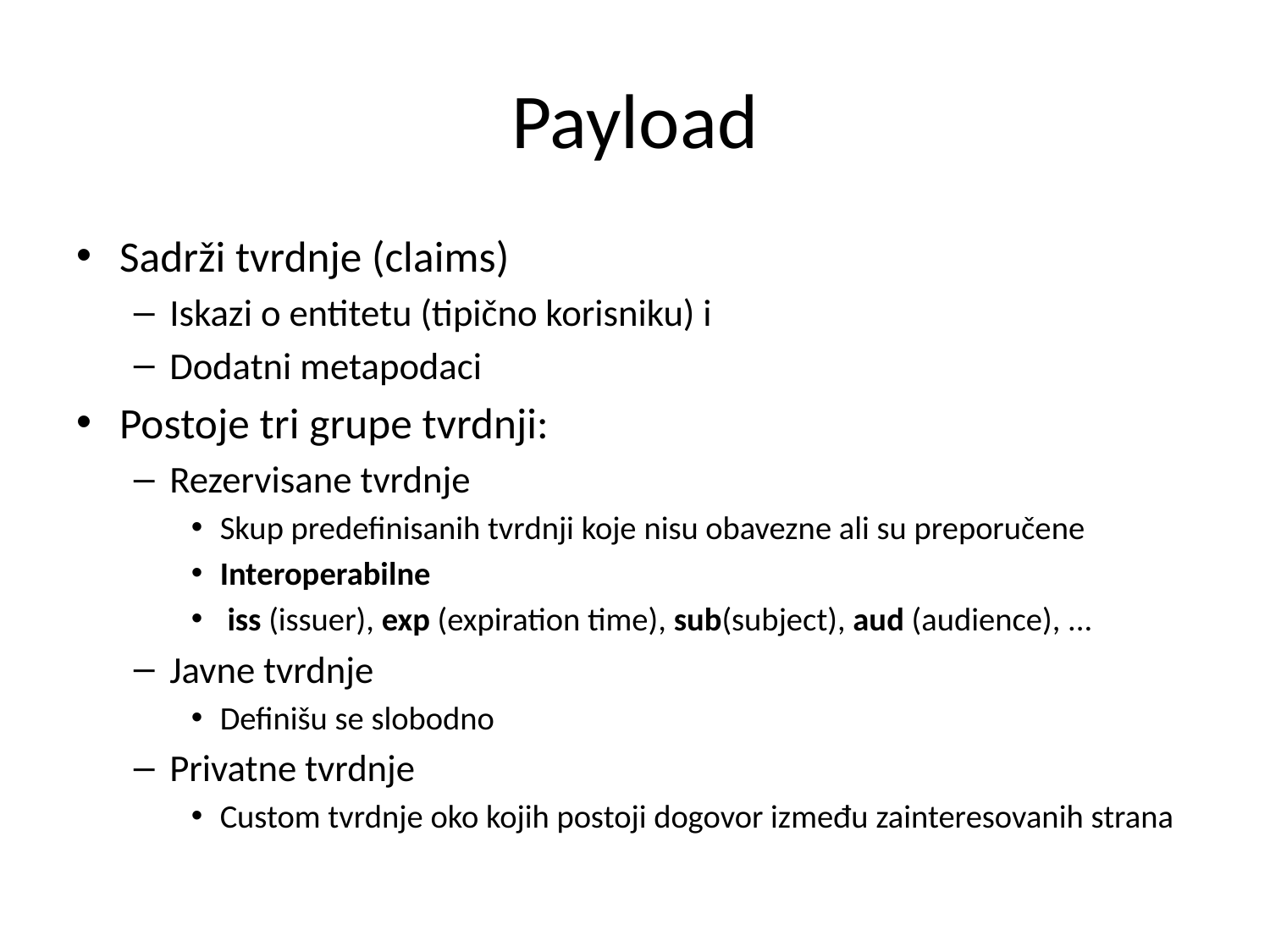

# Payload
Sadrži tvrdnje (claims)
Iskazi o entitetu (tipično korisniku) i
Dodatni metapodaci
Postoje tri grupe tvrdnji:
Rezervisane tvrdnje
Skup predefinisanih tvrdnji koje nisu obavezne ali su preporučene
Interoperabilne
 iss (issuer), exp (expiration time), sub(subject), aud (audience), ...
Javne tvrdnje
Definišu se slobodno
Privatne tvrdnje
Custom tvrdnje oko kojih postoji dogovor između zainteresovanih strana